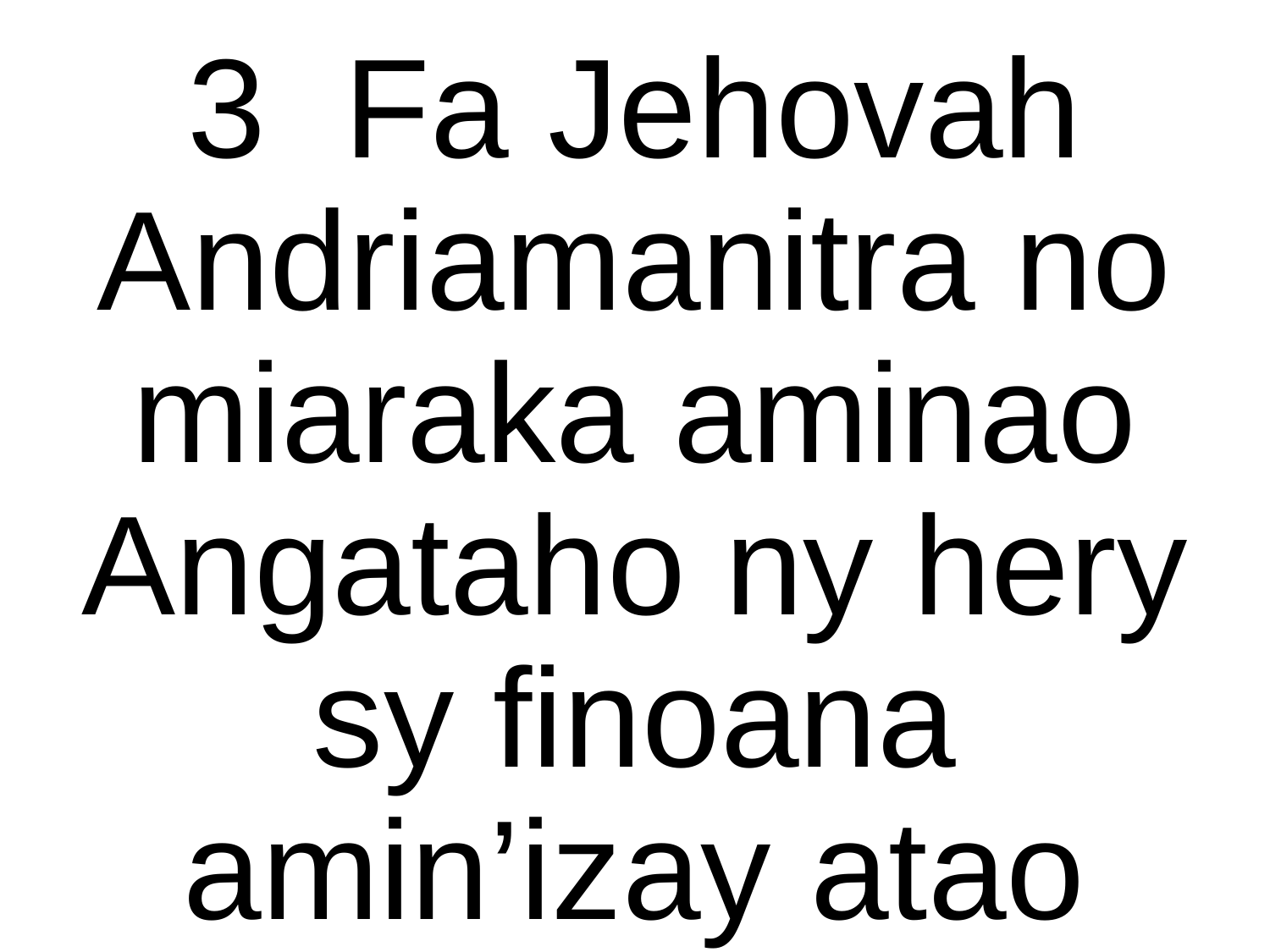

3  Fa Jehovah Andriamanitra no miaraka aminao
Angataho ny hery sy finoana amin’izay atao